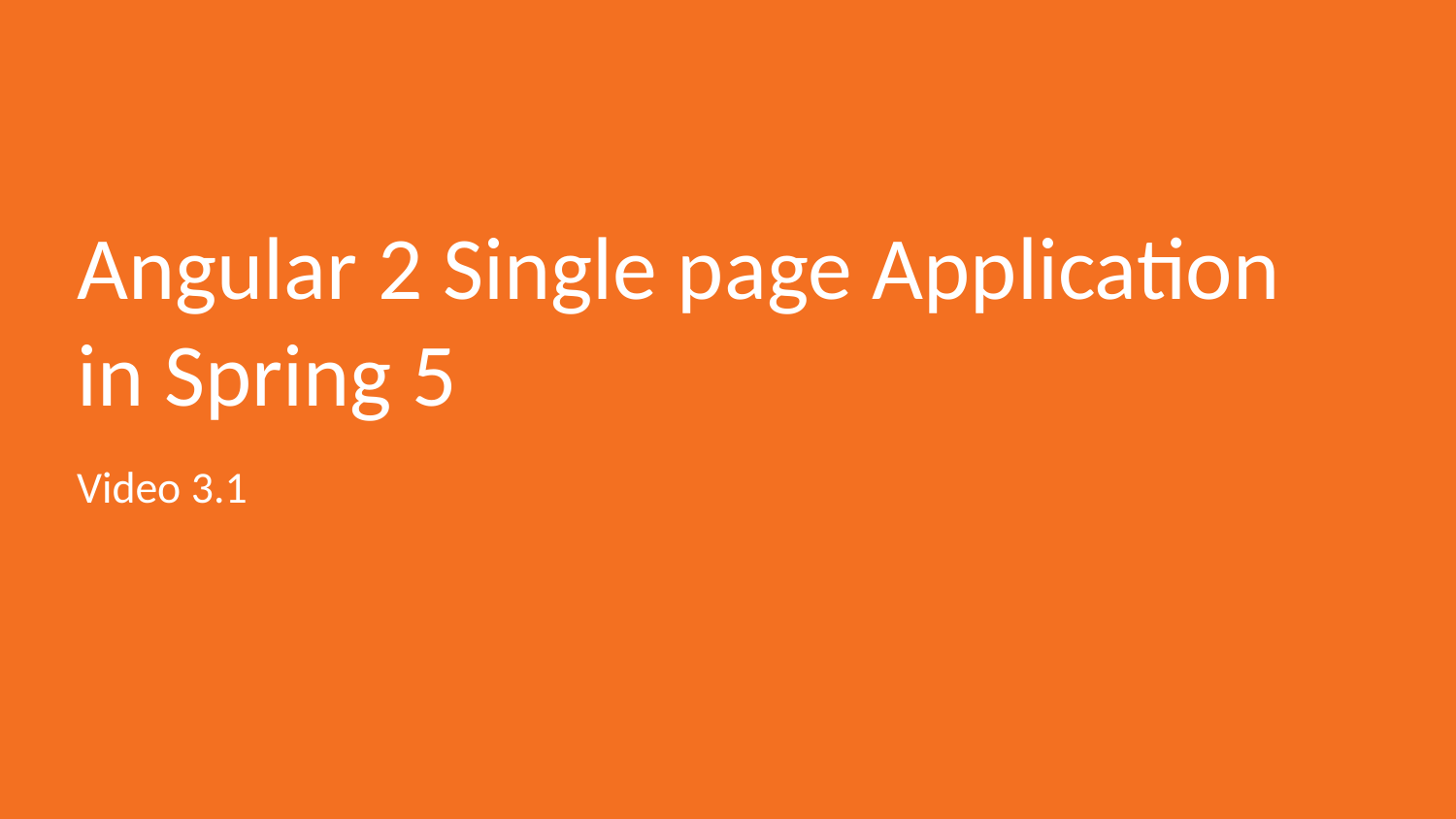

# Angular 2 Single page Application in Spring 5
Video 3.1